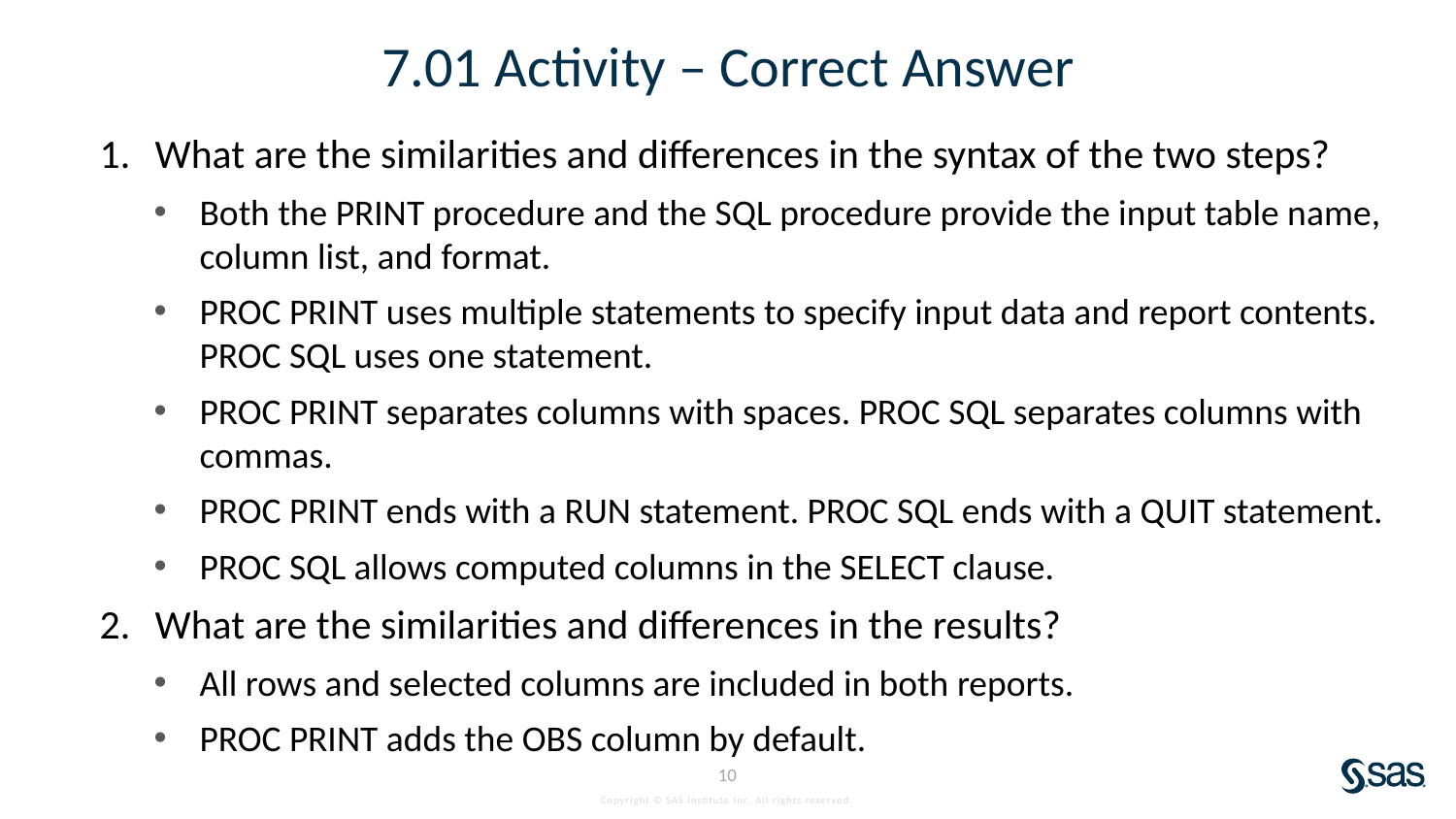

# 7.01 Activity – Correct Answer
What are the similarities and differences in the syntax of the two steps?
Both the PRINT procedure and the SQL procedure provide the input table name, column list, and format.
PROC PRINT uses multiple statements to specify input data and report contents. PROC SQL uses one statement.
PROC PRINT separates columns with spaces. PROC SQL separates columns with commas.
PROC PRINT ends with a RUN statement. PROC SQL ends with a QUIT statement.
PROC SQL allows computed columns in the SELECT clause.
What are the similarities and differences in the results?
All rows and selected columns are included in both reports.
PROC PRINT adds the OBS column by default.